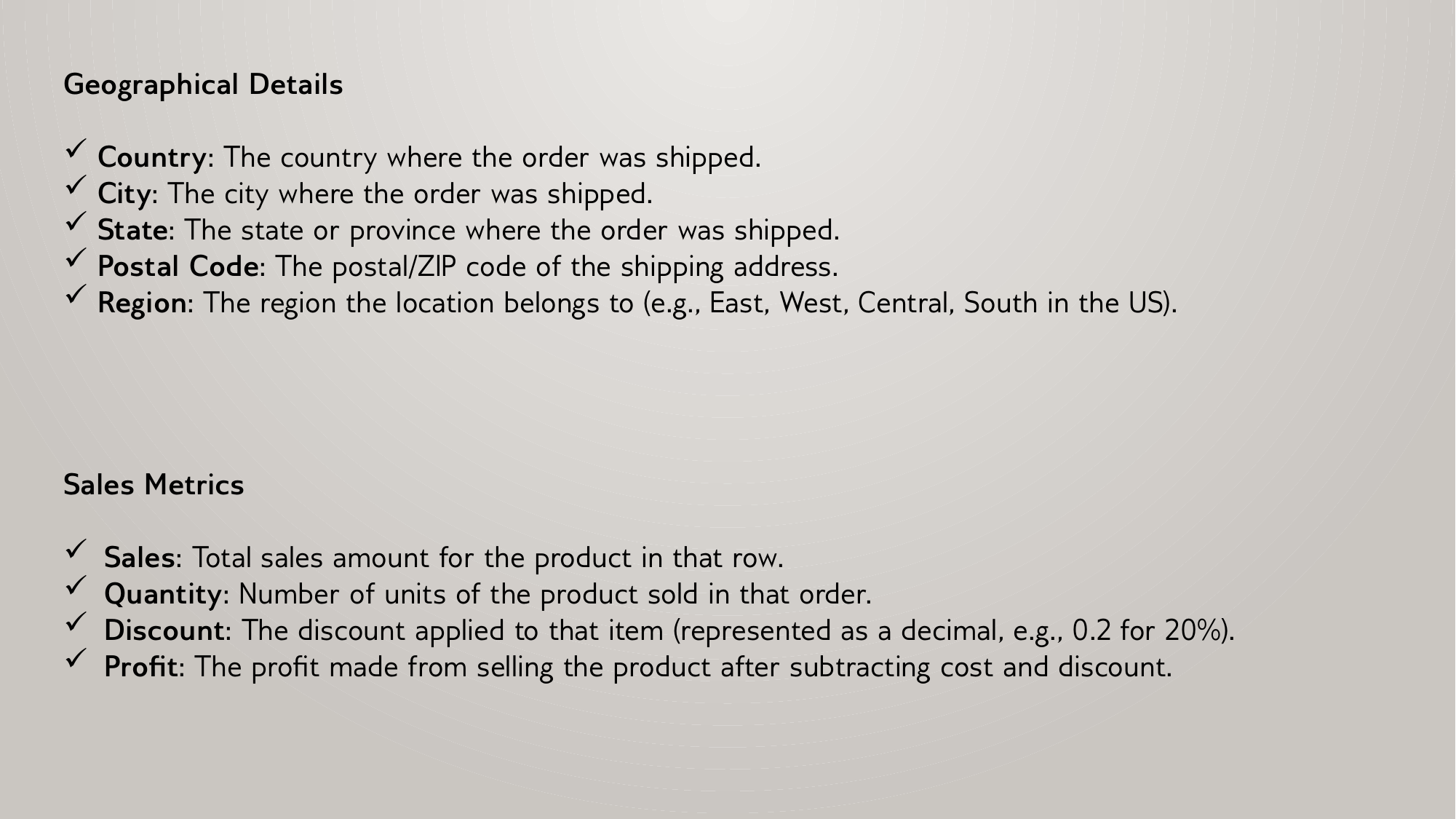

Geographical Details

Country: The country where the order was shipped.
City: The city where the order was shipped.
State: The state or province where the order was shipped.
Postal Code: The postal/ZIP code of the shipping address.
Region: The region the location belongs to (e.g., East, West, Central, South in the US).

Sales Metrics

Sales: Total sales amount for the product in that row.
Quantity: Number of units of the product sold in that order.
Discount: The discount applied to that item (represented as a decimal, e.g., 0.2 for 20%).
Profit: The profit made from selling the product after subtracting cost and discount.